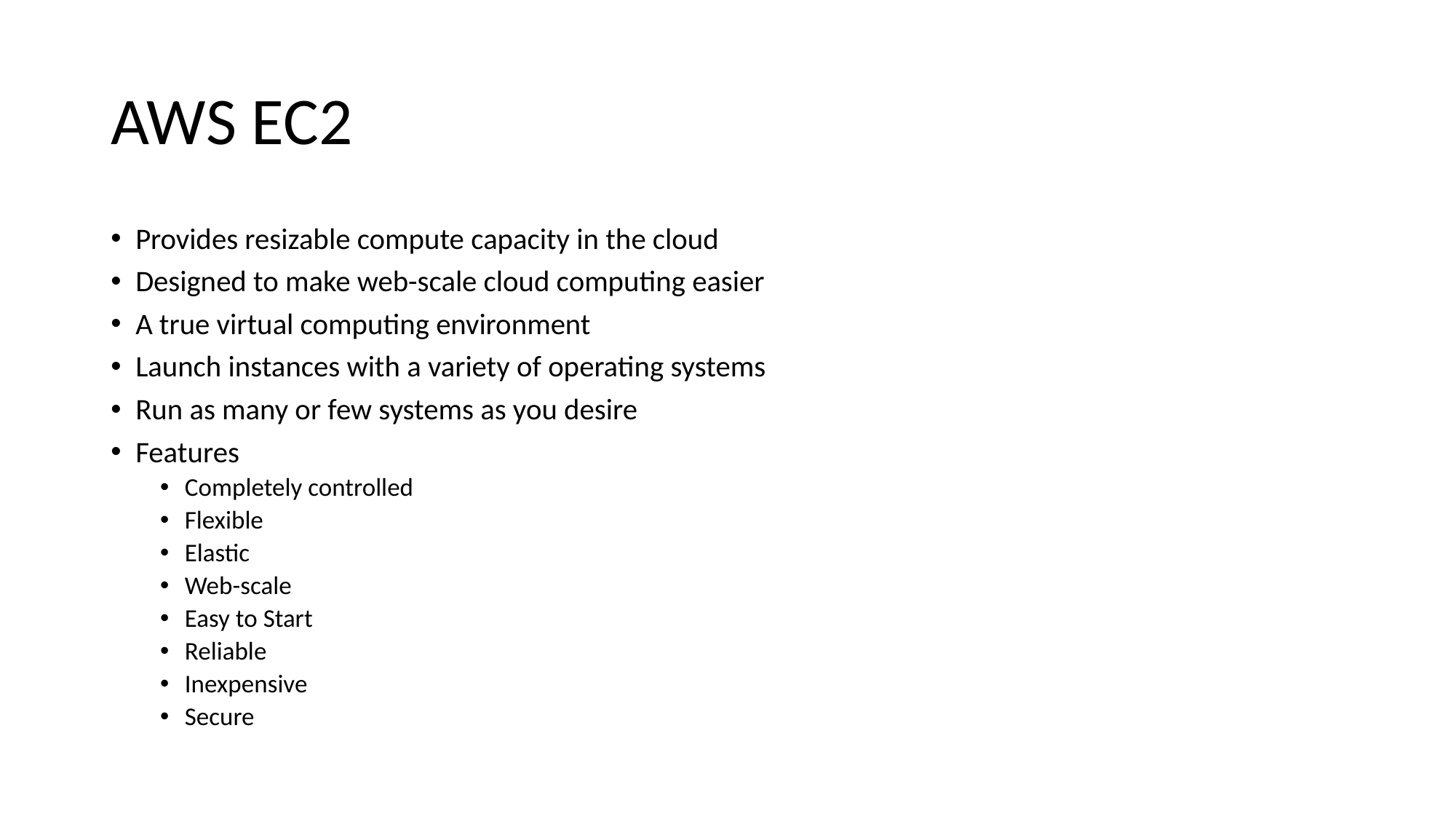

# AWS EC2
Provides resizable compute capacity in the cloud
Designed to make web-scale cloud computing easier
A true virtual computing environment
Launch instances with a variety of operating systems
Run as many or few systems as you desire
Features
Completely controlled
Flexible
Elastic
Web-scale
Easy to Start
Reliable
Inexpensive
Secure